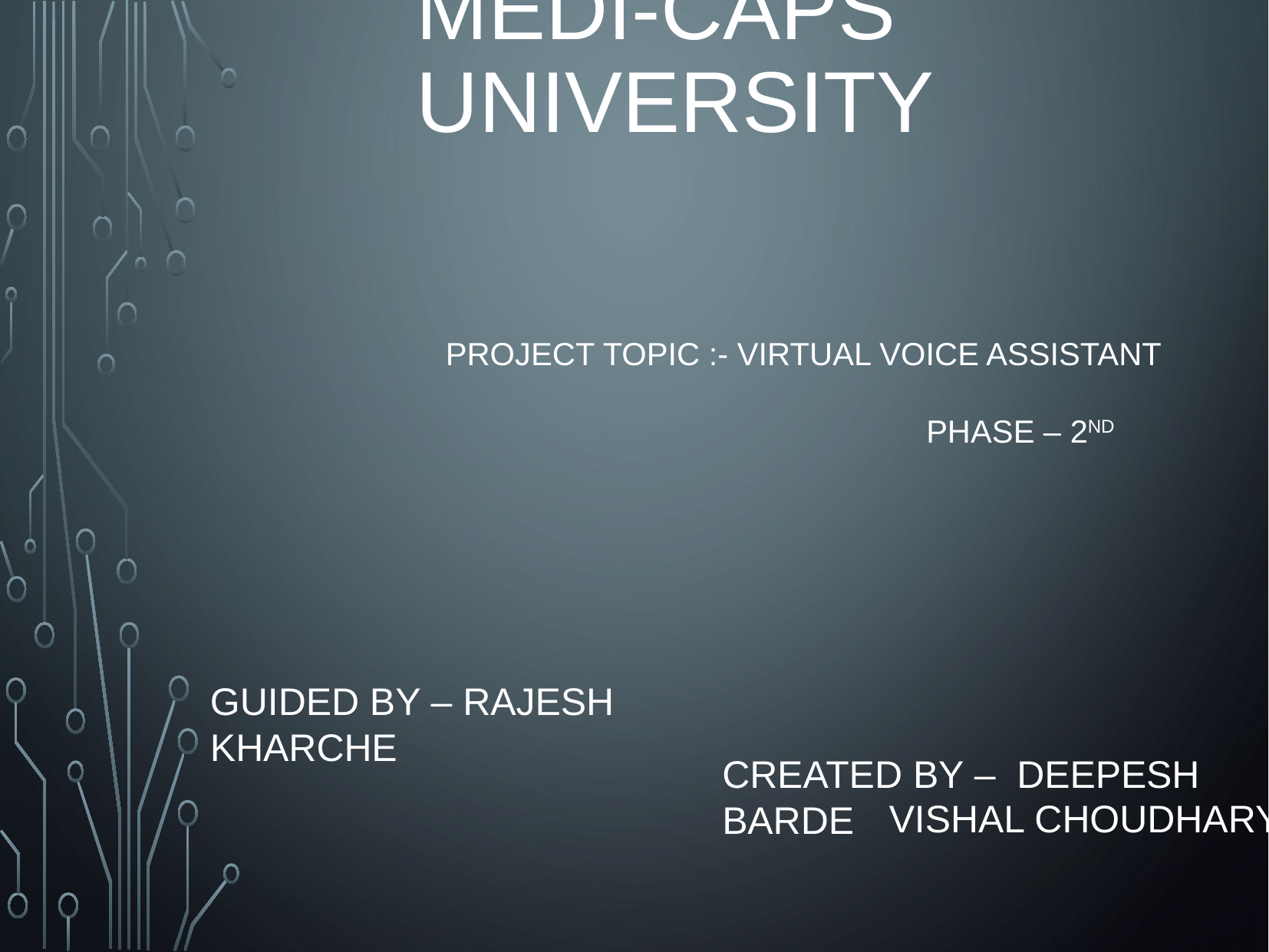

MEDI-CAPS UNIVERSITY
Project Topic :- Virtual voice assistant
PHASE – 2ND
GUIDED BY – RAJESH KHARCHE
CREATED BY –  DEEPESH BARDE
VISHAL CHOUDHARY